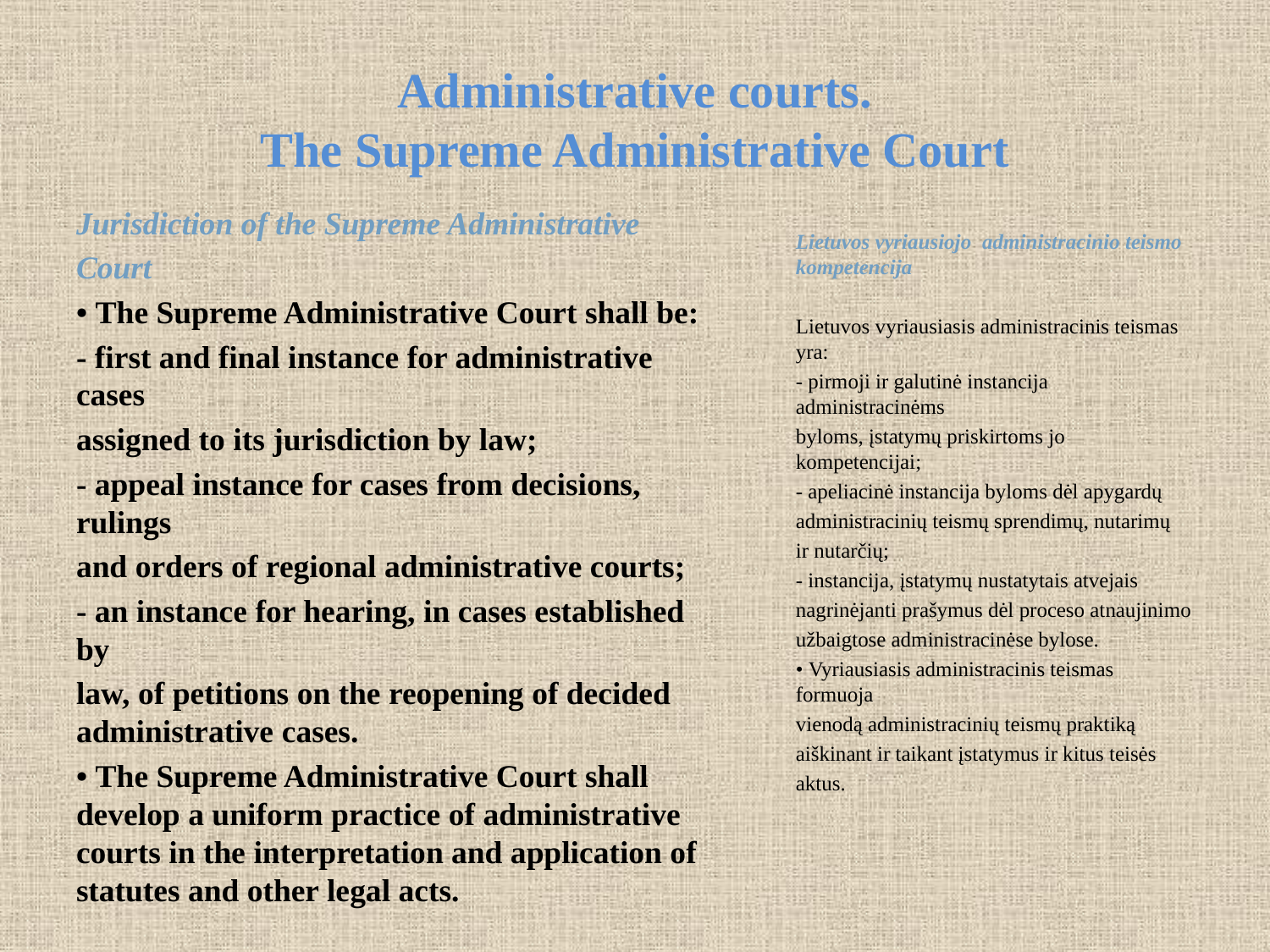

# Administrative courts. The Supreme Administrative Court
Jurisdiction of the Supreme Administrative
Court
• The Supreme Administrative Court shall be:
- first and final instance for administrative cases
assigned to its jurisdiction by law;
- appeal instance for cases from decisions, rulings
and orders of regional administrative courts;
- an instance for hearing, in cases established by
law, of petitions on the reopening of decided administrative cases.
• The Supreme Administrative Court shall develop a uniform practice of administrative courts in the interpretation and application of statutes and other legal acts.
Lietuvos vyriausiojo  administracinio teismo kompetencija

Lietuvos vyriausiasis administracinis teismas yra:
- pirmoji ir galutinė instancija administracinėms
byloms, įstatymų priskirtoms jo kompetencijai;
- apeliacinė instancija byloms dėl apygardų
administracinių teismų sprendimų, nutarimų
ir nutarčių;
- instancija, įstatymų nustatytais atvejais
nagrinėjanti prašymus dėl proceso atnaujinimo
užbaigtose administracinėse bylose.
• Vyriausiasis administracinis teismas formuoja
vienodą administracinių teismų praktiką
aiškinant ir taikant įstatymus ir kitus teisės
aktus.